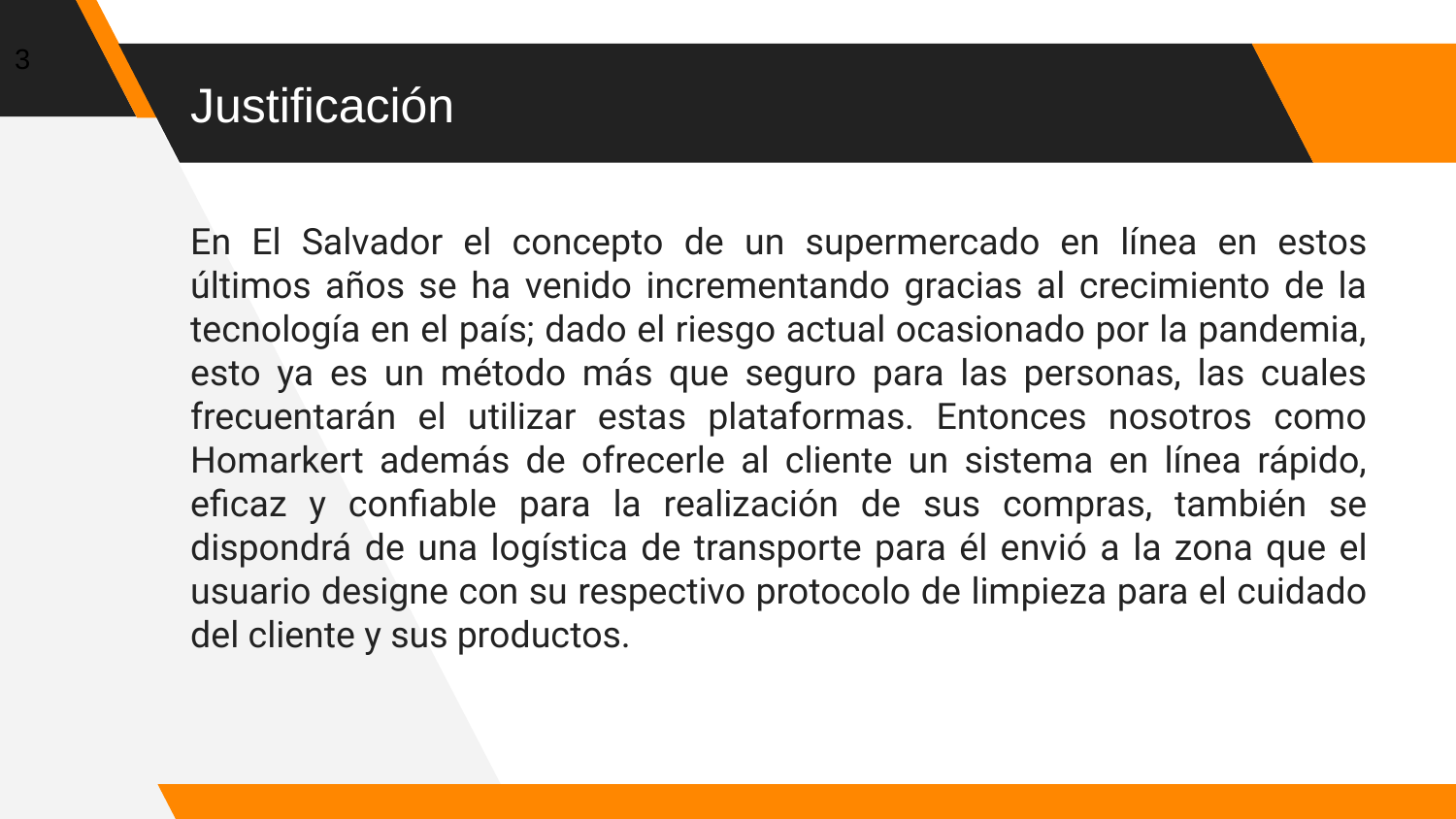

3
# Justificación
En El Salvador el concepto de un supermercado en línea en estos últimos años se ha venido incrementando gracias al crecimiento de la tecnología en el país; dado el riesgo actual ocasionado por la pandemia, esto ya es un método más que seguro para las personas, las cuales frecuentarán el utilizar estas plataformas. Entonces nosotros como Homarkert además de ofrecerle al cliente un sistema en línea rápido, eficaz y confiable para la realización de sus compras, también se dispondrá de una logística de transporte para él envió a la zona que el usuario designe con su respectivo protocolo de limpieza para el cuidado del cliente y sus productos.